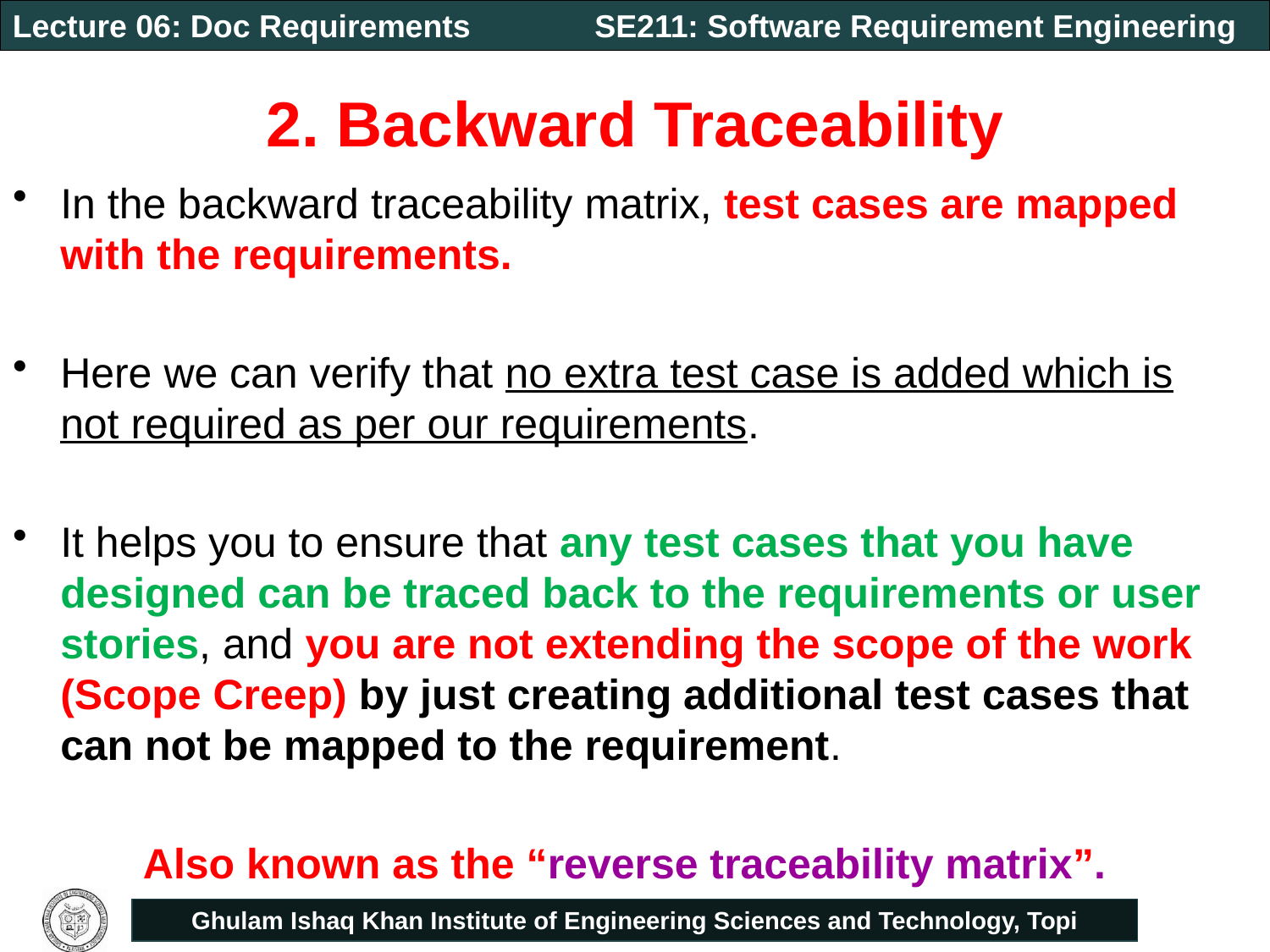

# 2. Backward Traceability
In the backward traceability matrix, test cases are mapped with the requirements.

Here we can verify that no extra test case is added which is not required as per our requirements.

It helps you to ensure that any test cases that you have designed can be traced back to the requirements or user stories, and you are not extending the scope of the work (Scope Creep) by just creating additional test cases that can not be mapped to the requirement.

Also known as the “reverse traceability matrix”.